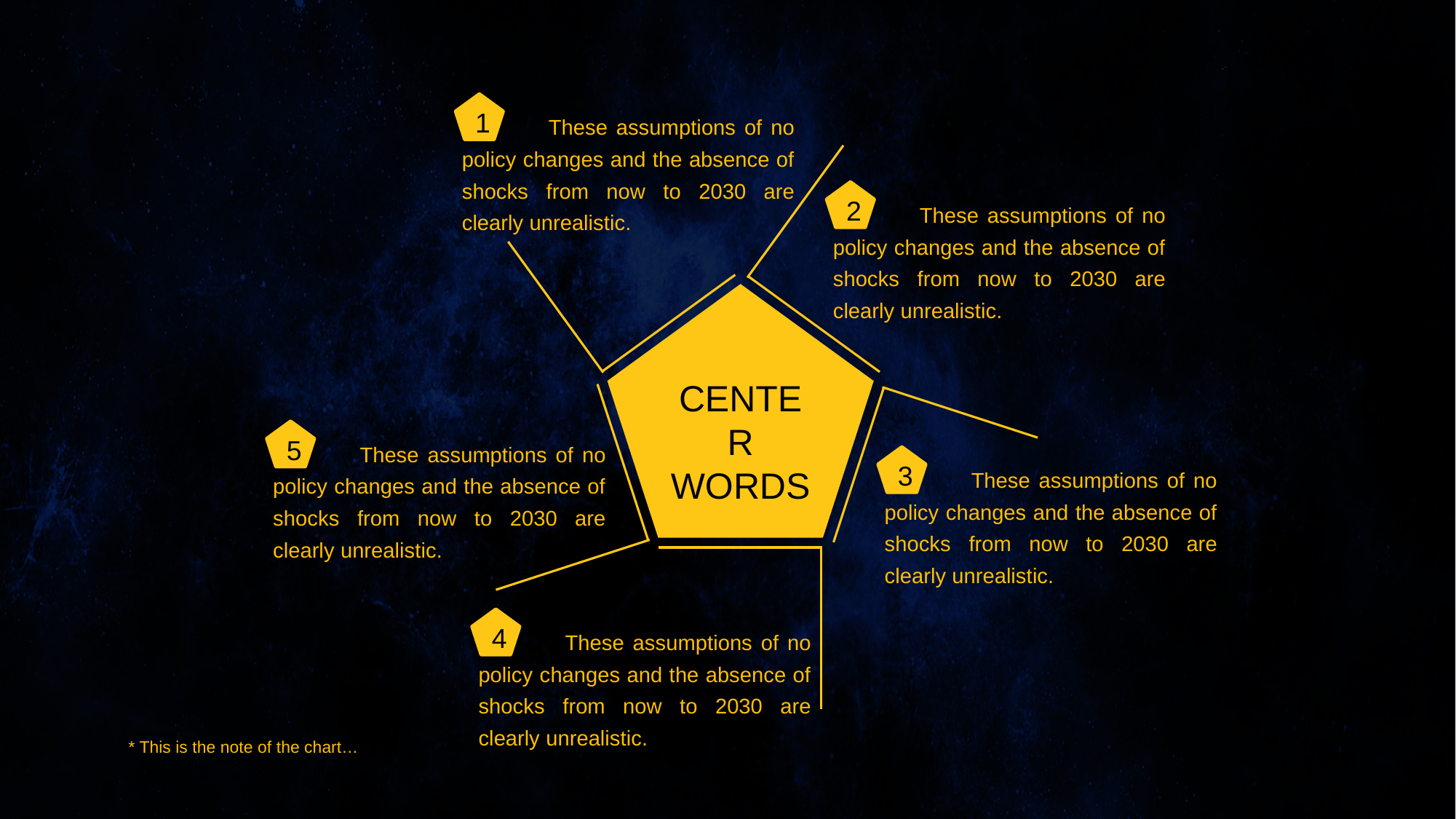

1
          These assumptions of no policy changes and the absence of shocks from now to 2030 are clearly unrealistic.
2
          These assumptions of no policy changes and the absence of shocks from now to 2030 are clearly unrealistic.
CENTER
WORDS
5
          These assumptions of no policy changes and the absence of shocks from now to 2030 are clearly unrealistic.
3
          These assumptions of no policy changes and the absence of shocks from now to 2030 are clearly unrealistic.
4
          These assumptions of no policy changes and the absence of shocks from now to 2030 are clearly unrealistic.
* This is the note of the chart…